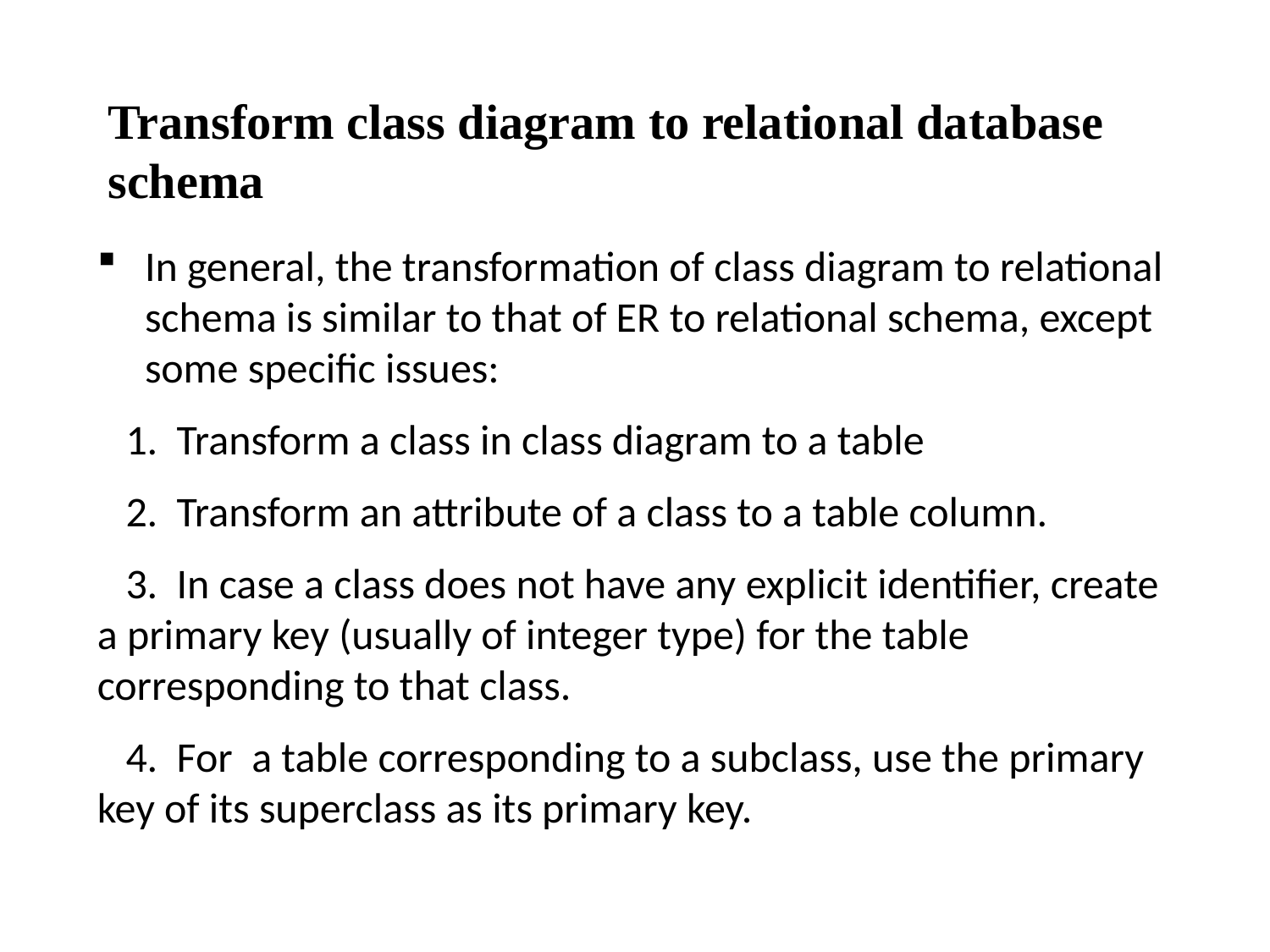

# Transform class diagram to relational database schema
In general, the transformation of class diagram to relational schema is similar to that of ER to relational schema, except some specific issues:
   1.  Transform a class in class diagram to a table
   2.  Transform an attribute of a class to a table column.
   3.  In case a class does not have any explicit identifier, create a primary key (usually of integer type) for the table corresponding to that class.
   4.  For  a table corresponding to a subclass, use the primary key of its superclass as its primary key.
46